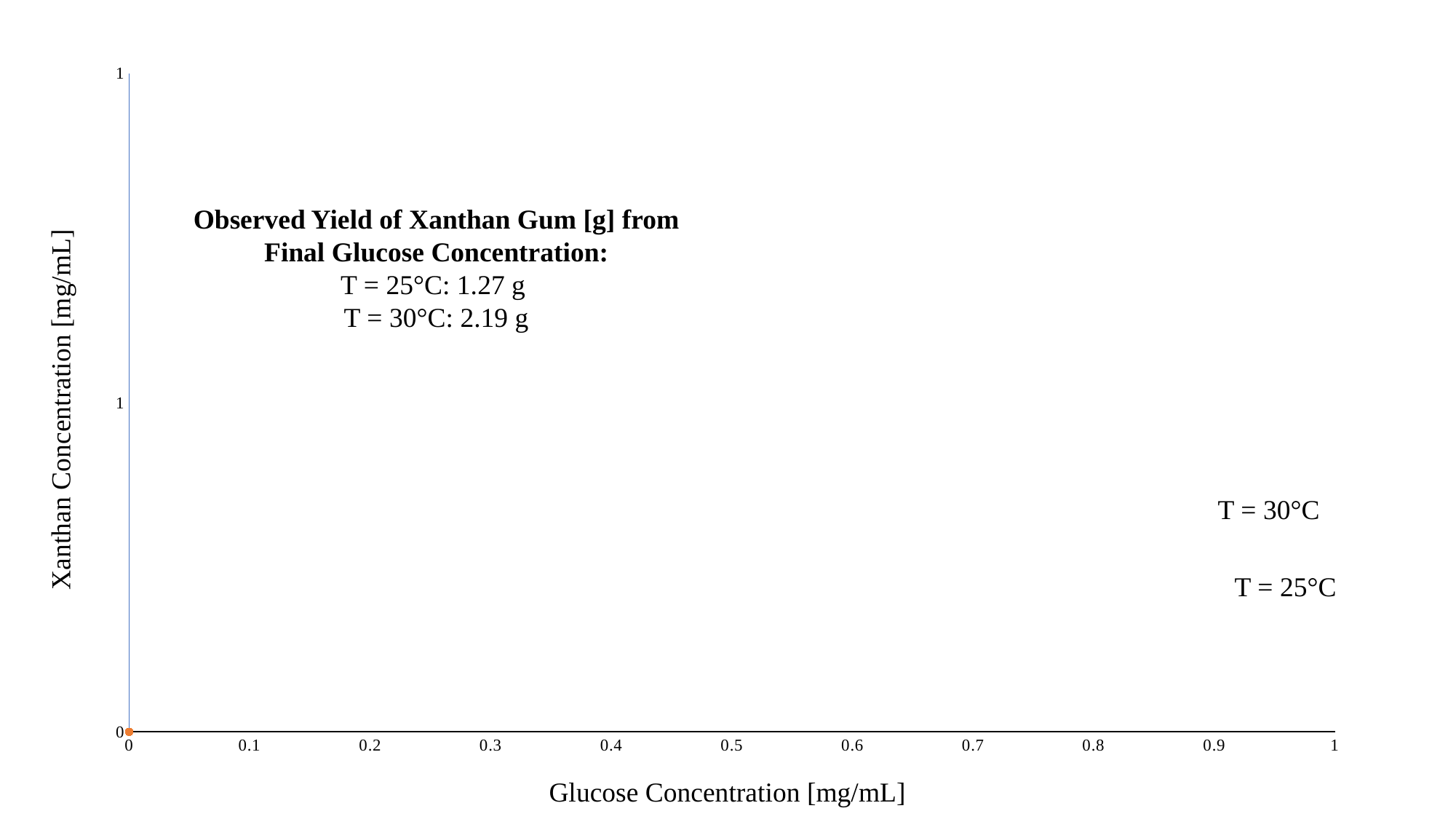

### Chart

| Category |  |  |
|---|---|---|
Observed Yield of Xanthan Gum [g] from Final Glucose Concentration:
T = 25°C: 1.27 g
T = 30°C: 2.19 g

Xanthan Concentration [mg/mL]
T = 30°C
T = 25°C
Glucose Concentration [mg/mL]